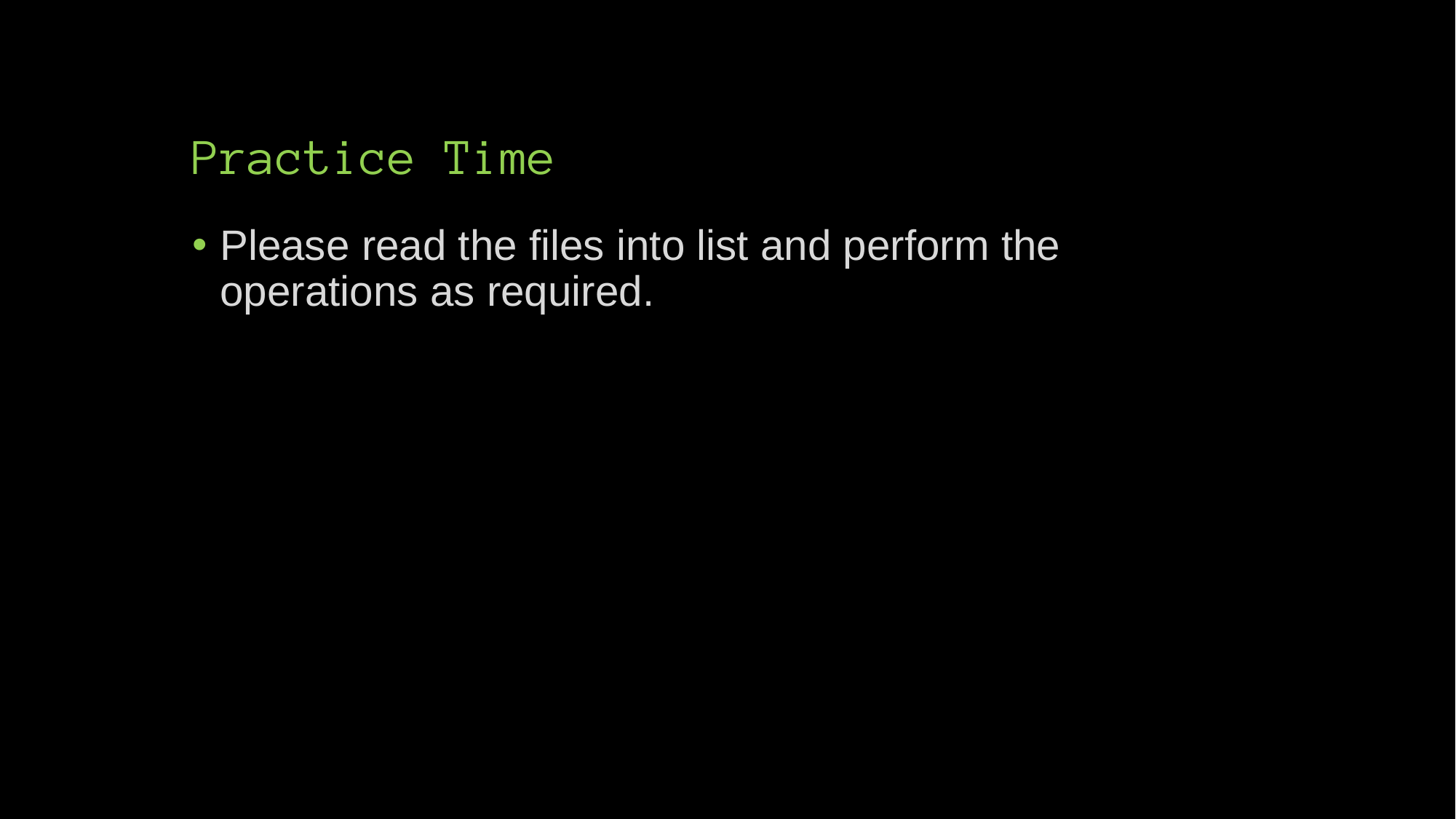

# Practice Time
Please read the files into list and perform the operations as required.